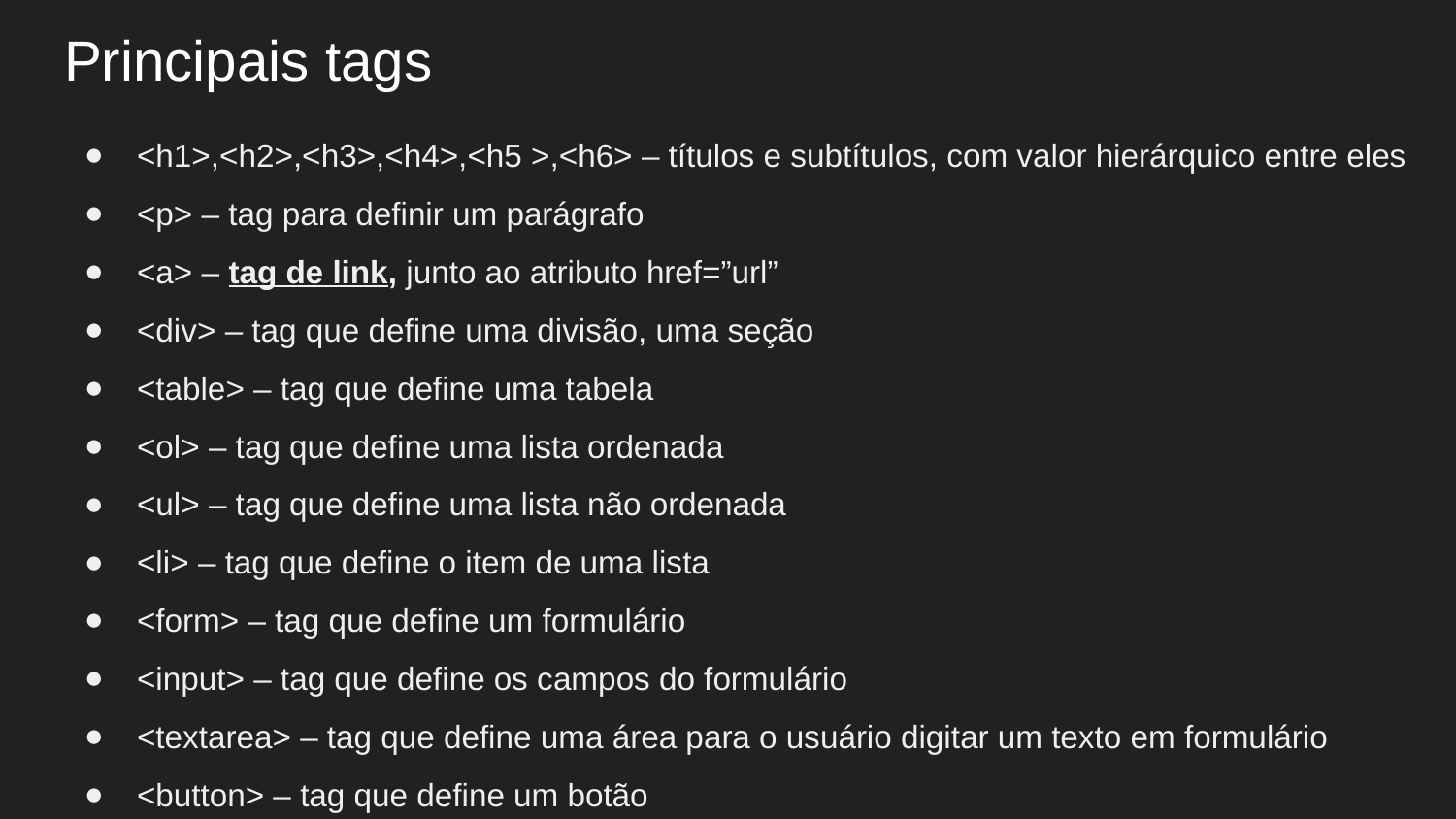

Principais tags

<h1>,<h2>,<h3>,<h4>,<h5 >,<h6> – títulos e subtítulos, com valor hierárquico entre eles
<p> – tag para definir um parágrafo
<a> – tag de link, junto ao atributo href=”url”
<div> – tag que define uma divisão, uma seção
<table> – tag que define uma tabela
<ol> – tag que define uma lista ordenada
<ul> – tag que define uma lista não ordenada
<li> – tag que define o item de uma lista
<form> – tag que define um formulário
<input> – tag que define os campos do formulário
<textarea> – tag que define uma área para o usuário digitar um texto em formulário
<button> – tag que define um botão